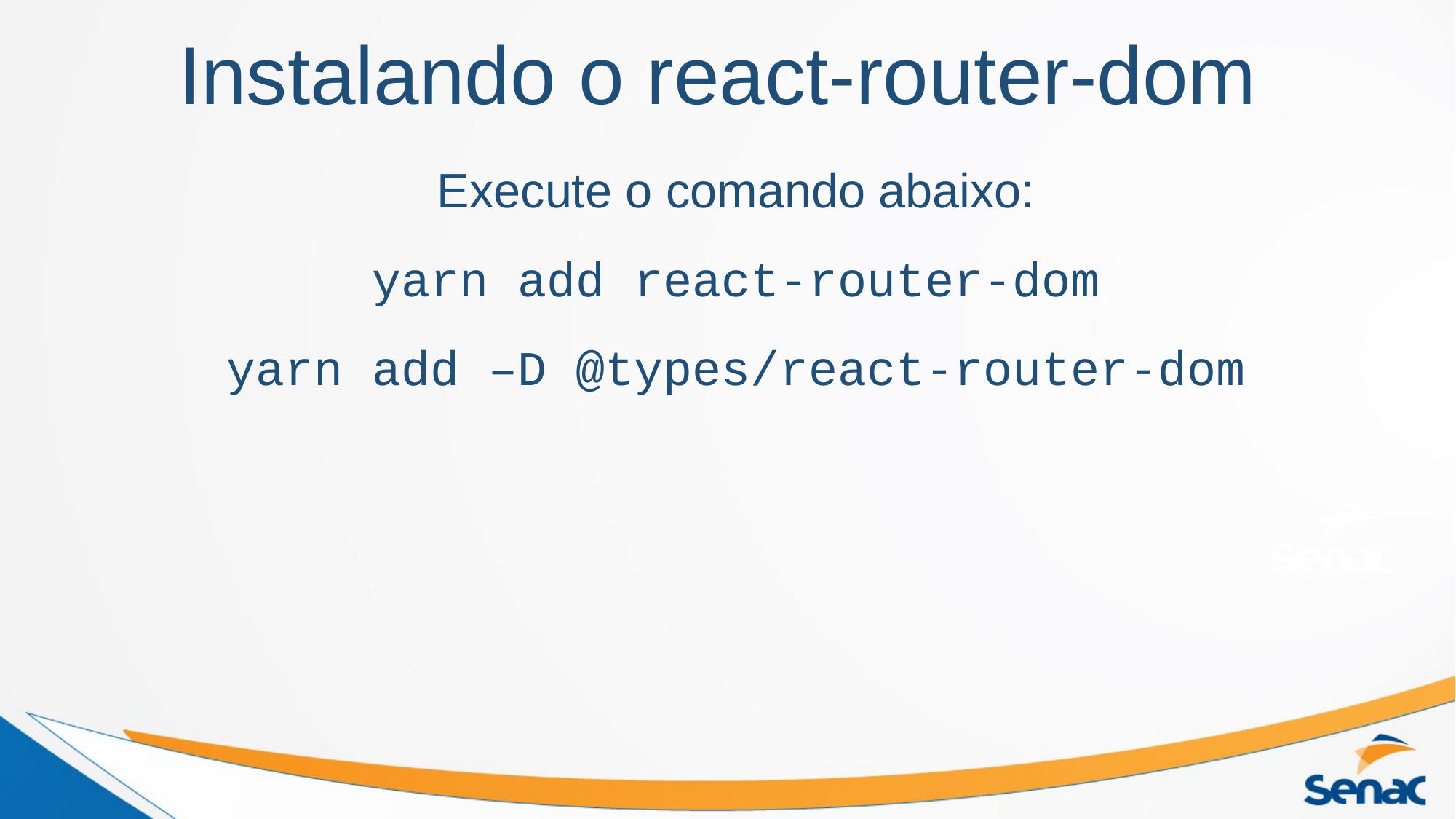

Instalando o react-router-dom
Execute o comando abaixo:
yarn add react-router-dom
yarn add –D @types/react-router-dom